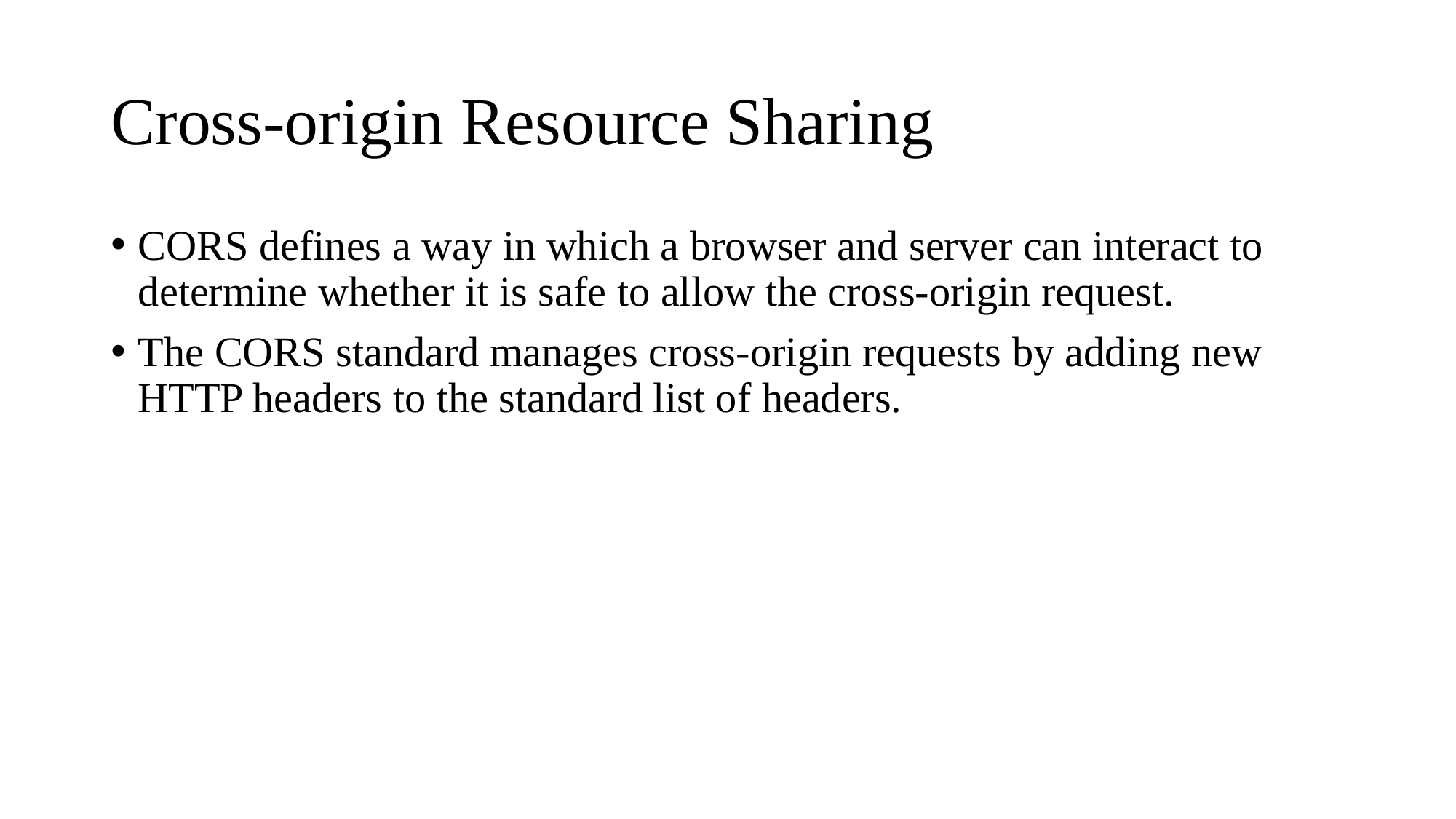

# Cross-origin Resource Sharing
CORS defines a way in which a browser and server can interact to determine whether it is safe to allow the cross-origin request.
The CORS standard manages cross-origin requests by adding new HTTP headers to the standard list of headers.